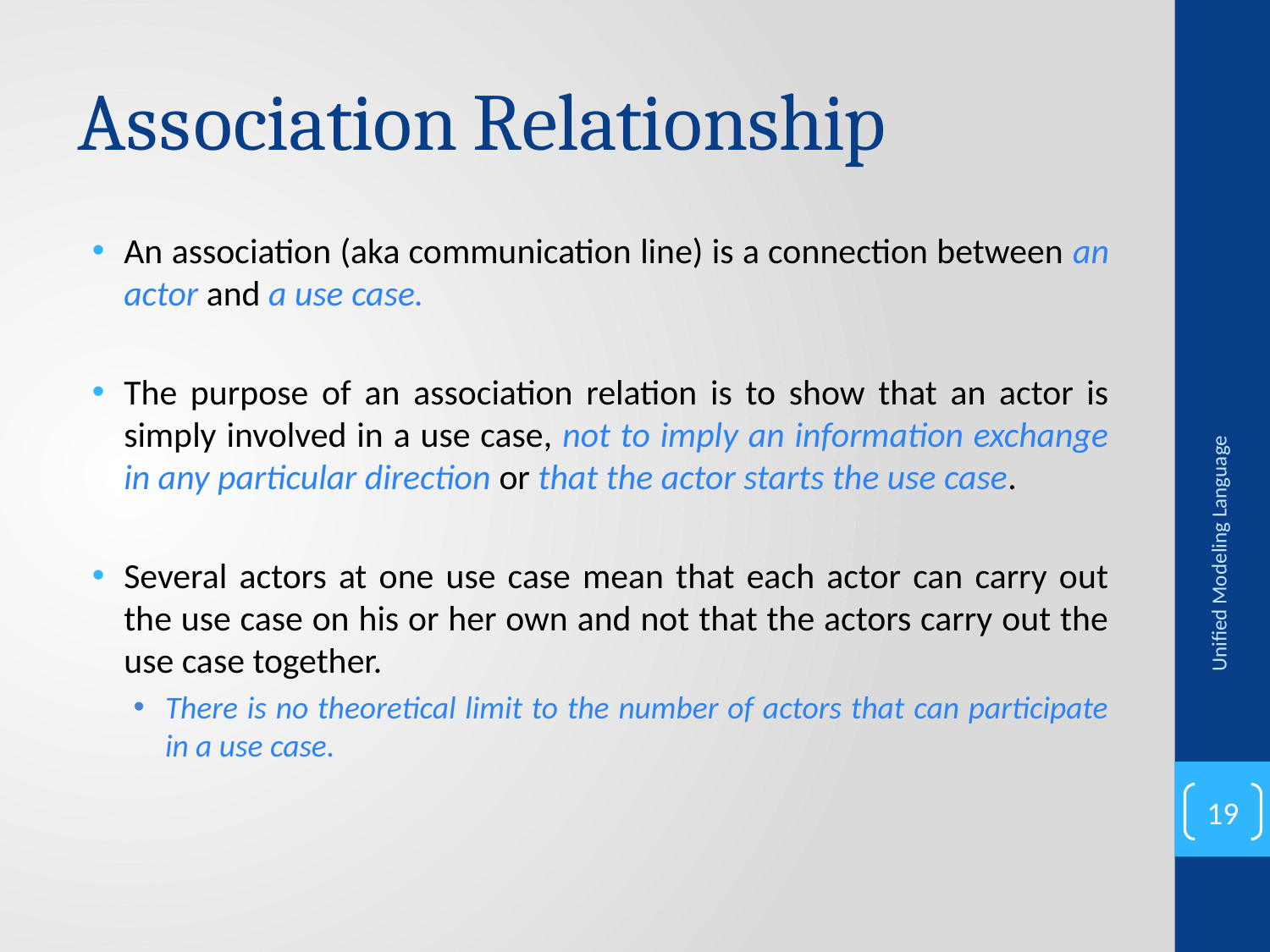

# Association Relationship
An association (aka communication line) is a connection between an actor and a use case.

The purpose of an association relation is to show that an actor is simply involved in a use case, not to imply an information exchange in any particular direction or that the actor starts the use case.

Several actors at one use case mean that each actor can carry out the use case on his or her own and not that the actors carry out the use case together.
There is no theoretical limit to the number of actors that can participate in a use case.
Unified Modeling Language
19